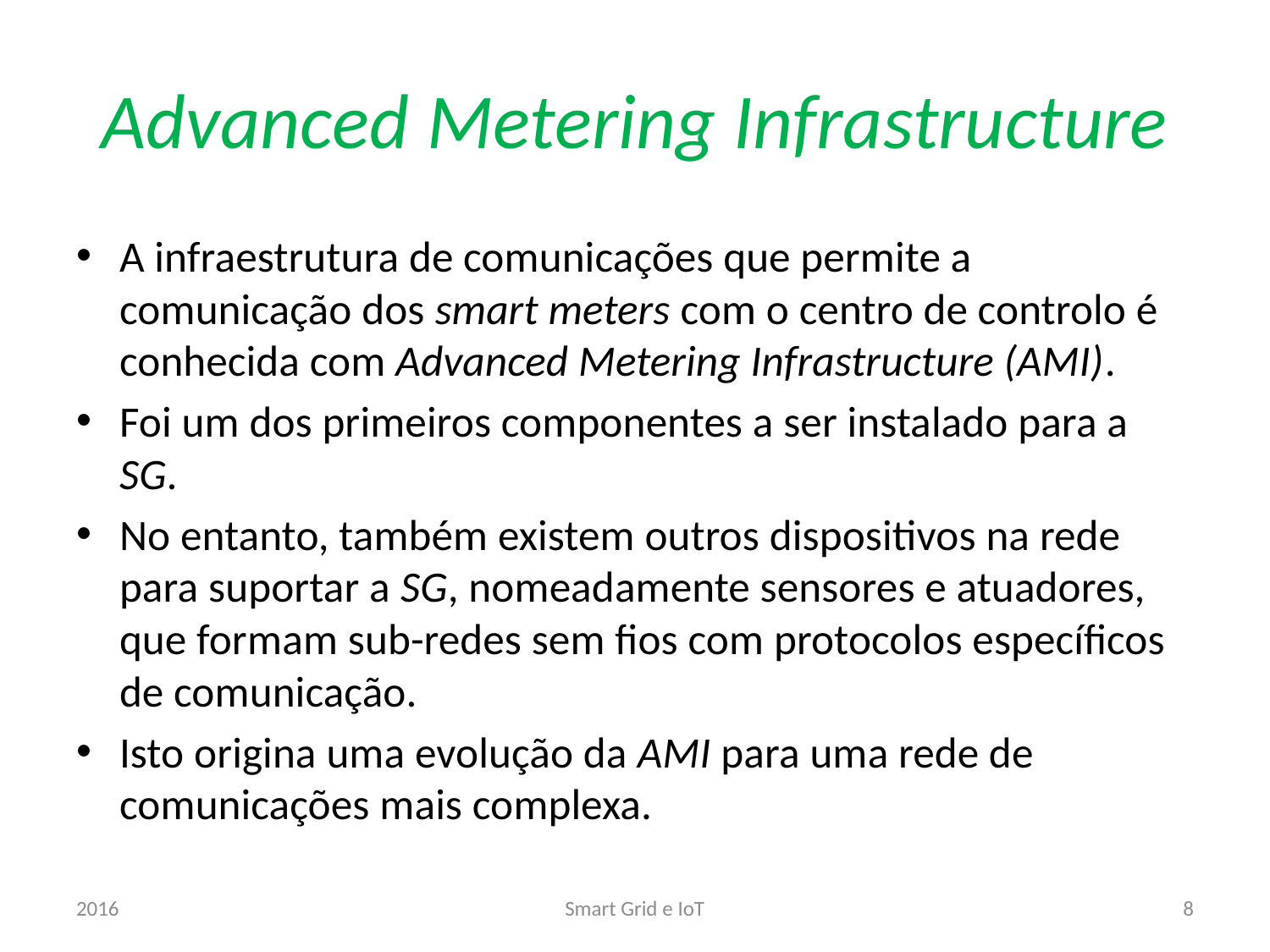

# Advanced Metering Infrastructure
A infraestrutura de comunicações que permite a comunicação dos smart meters com o centro de controlo é conhecida com Advanced Metering Infrastructure (AMI).
Foi um dos primeiros componentes a ser instalado para a SG.
No entanto, também existem outros dispositivos na rede para suportar a SG, nomeadamente sensores e atuadores, que formam sub-redes sem fios com protocolos específicos de comunicação.
Isto origina uma evolução da AMI para uma rede de comunicações mais complexa.
2016
Smart Grid e IoT
8